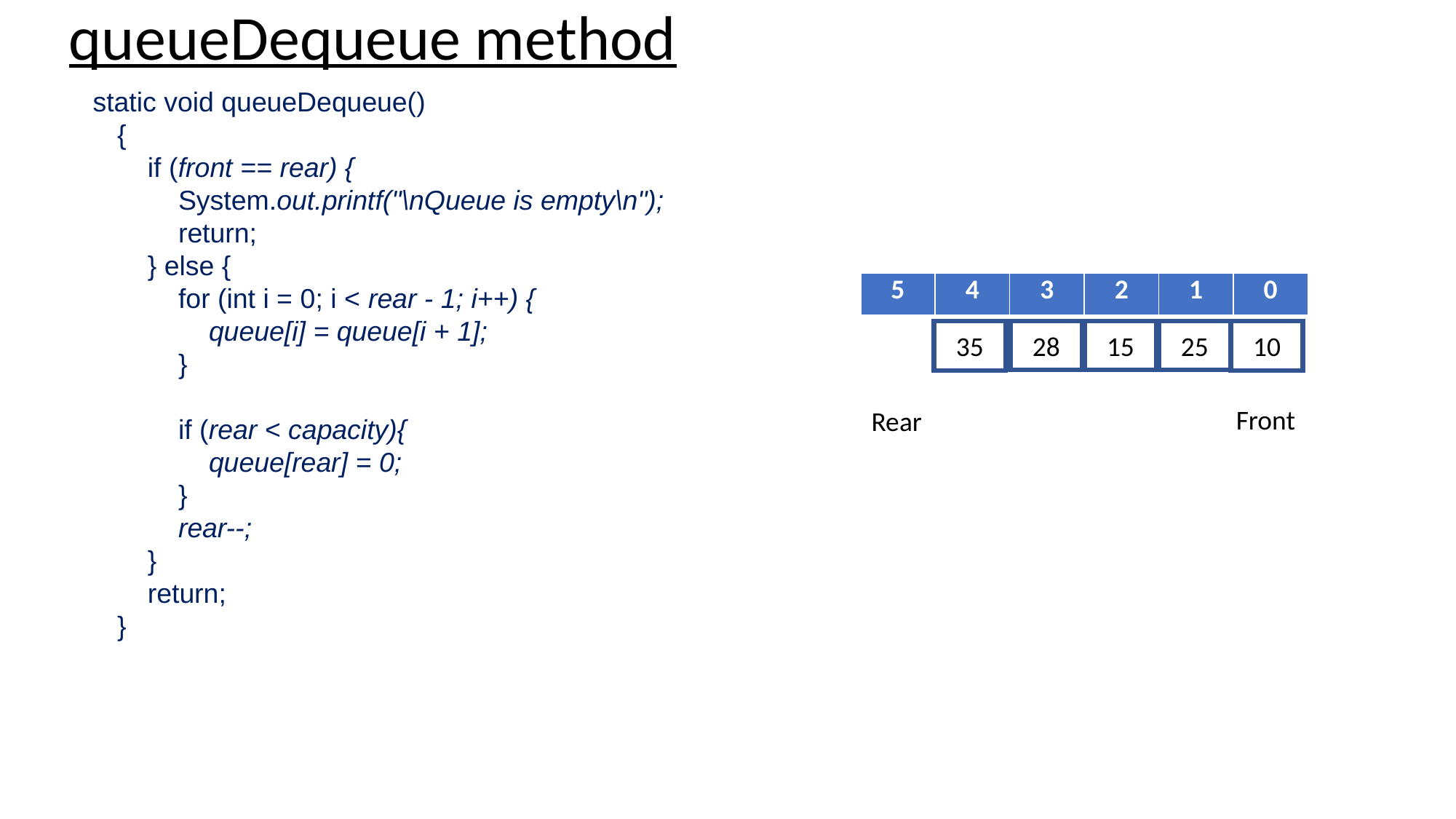

# queueDequeue method
 static void queueDequeue()
    {
        if (front == rear) {
            System.out.printf("\nQueue is empty\n");
            return;
        } else {
            for (int i = 0; i < rear - 1; i++) {
                queue[i] = queue[i + 1];
            }

            if (rear < capacity){
                queue[rear] = 0;
            }
            rear--;
        }
        return;
    }
| 5 | 4 | 3 | 2 | 1 | 0 |
| --- | --- | --- | --- | --- | --- |
35
15
25
28
10
Front
Rear